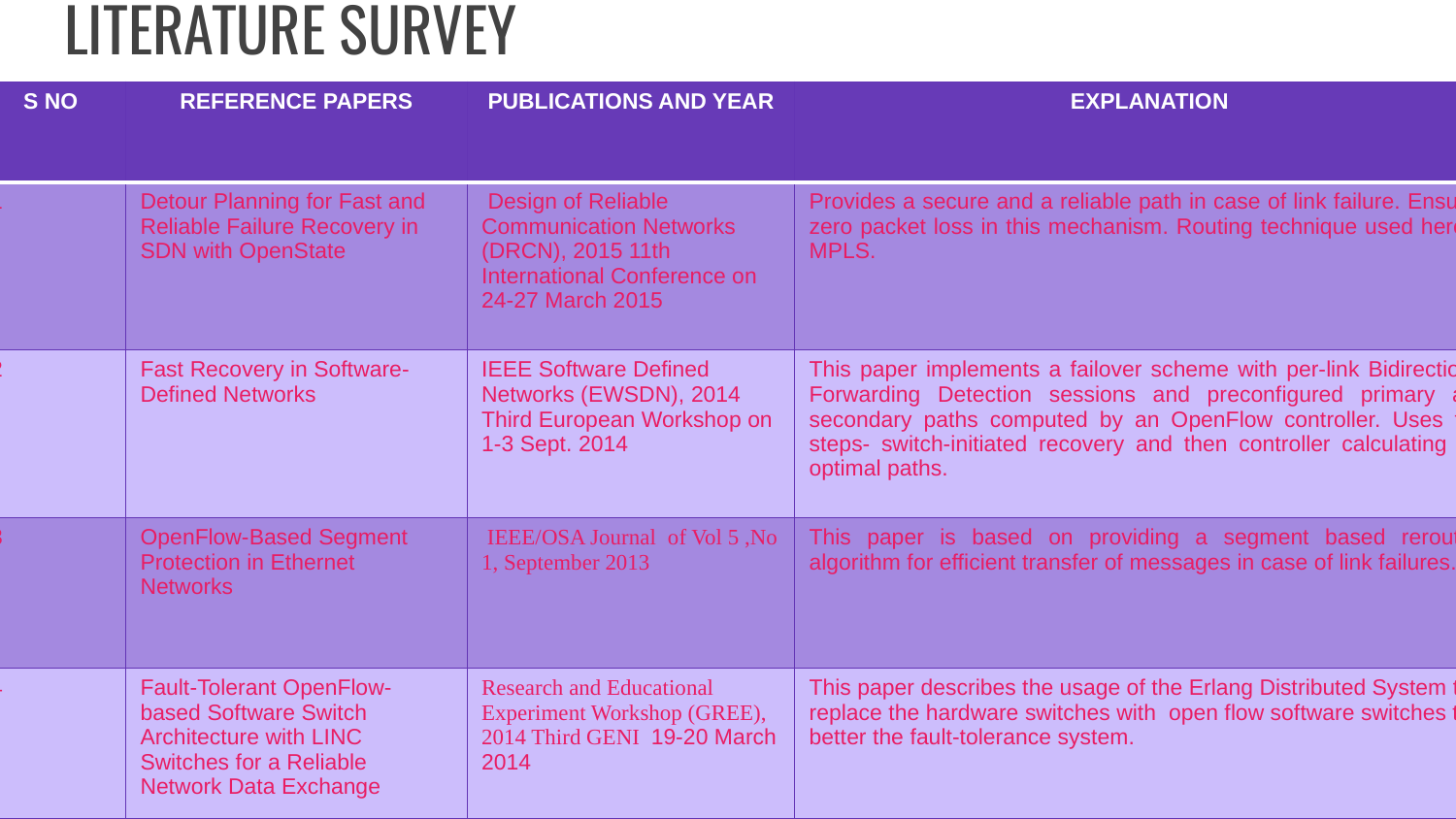

# LITERATURE SURVEY
| S NO | REFERENCE PAPERS | PUBLICATIONS AND YEAR | EXPLANATION |
| --- | --- | --- | --- |
| 1 | Detour Planning for Fast and Reliable Failure Recovery in SDN with OpenState | Design of Reliable Communication Networks (DRCN), 2015 11th International Conference on 24-27 March 2015 | Provides a secure and a reliable path in case of link failure. Ensures zero packet loss in this mechanism. Routing technique used here is MPLS. |
| 2 | Fast Recovery in Software-Defined Networks | IEEE Software Defined Networks (EWSDN), 2014 Third European Workshop on 1-3 Sept. 2014 | This paper implements a failover scheme with per-link Bidirectional Forwarding Detection sessions and preconfigured primary and secondary paths computed by an OpenFlow controller. Uses two steps- switch-initiated recovery and then controller calculating the optimal paths. |
| 3 | OpenFlow-Based Segment Protection in Ethernet Networks | IEEE/OSA Journal of Vol 5 ,No 1, September 2013 | This paper is based on providing a segment based rerouting algorithm for efficient transfer of messages in case of link failures. |
| 4 | Fault-Tolerant OpenFlow-based Software Switch Architecture with LINC Switches for a Reliable Network Data Exchange | Research and Educational Experiment Workshop (GREE), 2014 Third GENI 19-20 March 2014 | This paper describes the usage of the Erlang Distributed System to replace the hardware switches with open flow software switches to better the fault-tolerance system. |